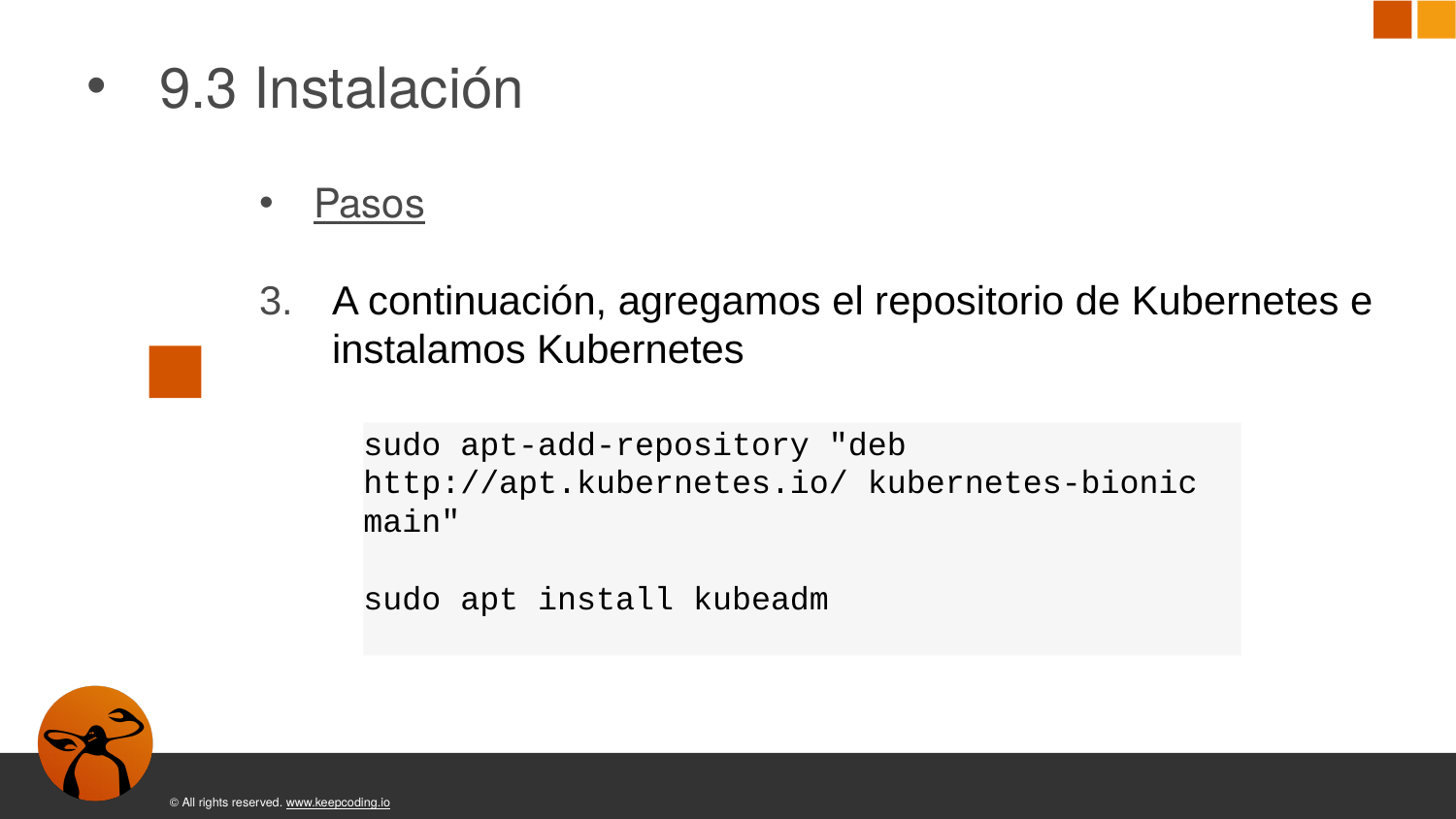

9.3 Instalación

Pasos

A continuación, agregamos el repositorio de Kubernetes e instalamos Kubernetes
sudo apt-add-repository "deb http://apt.kubernetes.io/ kubernetes-bionic main"

sudo apt install kubeadm